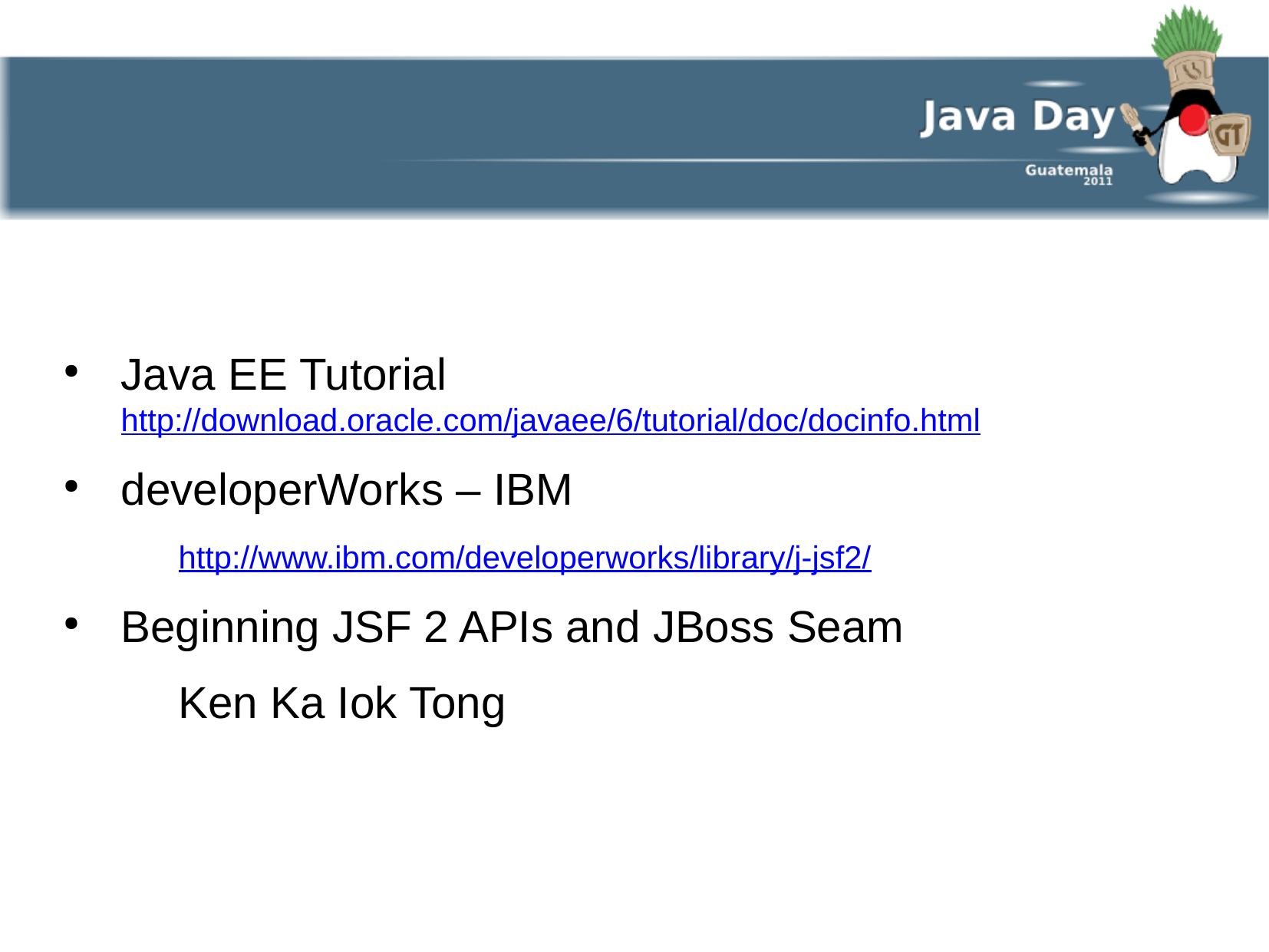

Java EE Tutorial  	http://download.oracle.com/javaee/6/tutorial/doc/docinfo.html
developerWorks – IBM
	http://www.ibm.com/developerworks/library/j-jsf2/
Beginning JSF 2 APIs and JBoss Seam
	Ken Ka Iok Tong